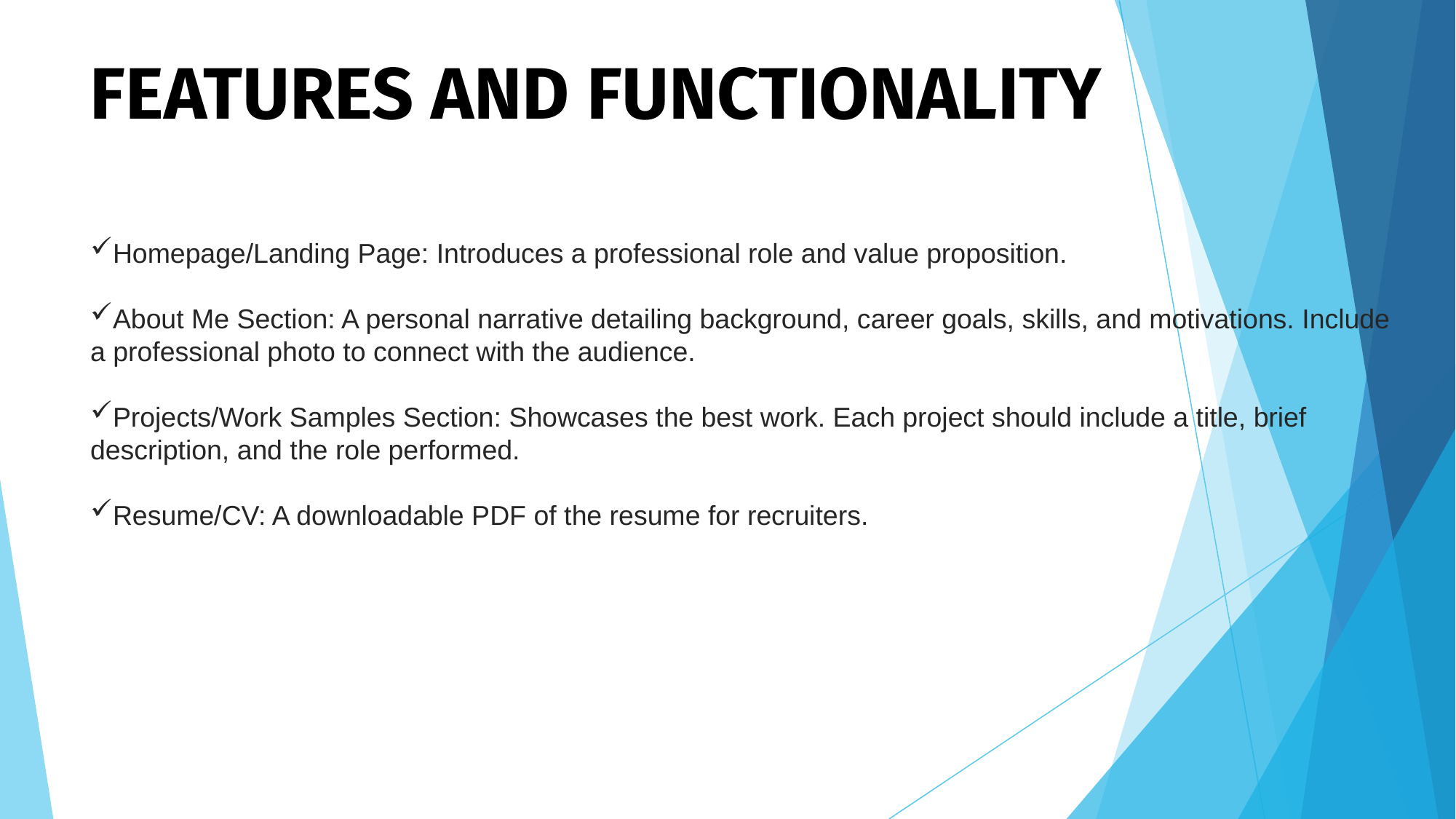

# FEATURES AND FUNCTIONALITY
Homepage/Landing Page: Introduces a professional role and value proposition.

About Me Section: A personal narrative detailing background, career goals, skills, and motivations. Include a professional photo to connect with the audience.

Projects/Work Samples Section: Showcases the best work. Each project should include a title, brief   description, and the role performed.

Resume/CV: A downloadable PDF of the resume for recruiters.